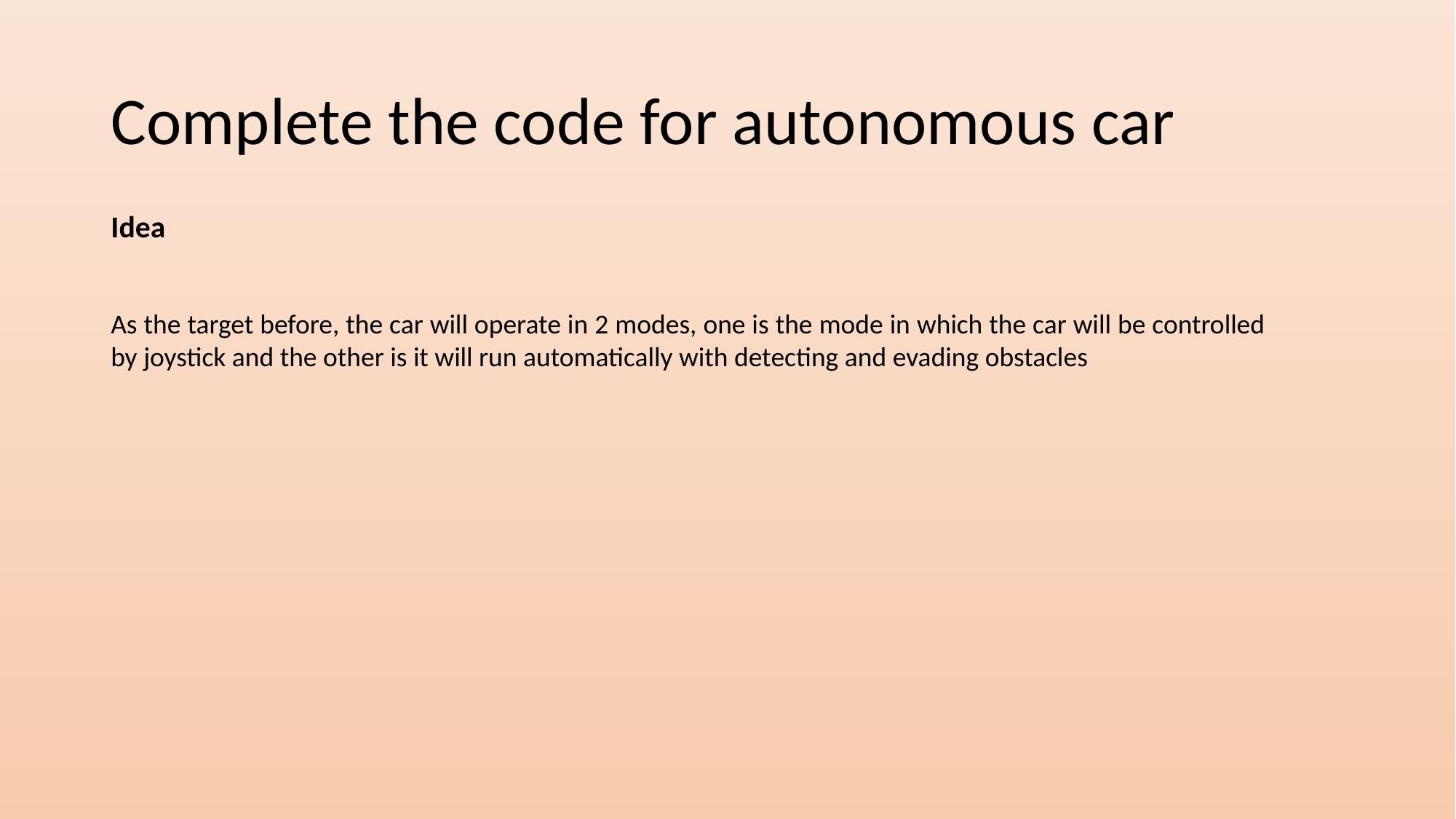

# Complete the code for autonomous car
Idea
As the target before, the car will operate in 2 modes, one is the mode in which the car will be controlled by joystick and the other is it will run automatically with detecting and evading obstacles